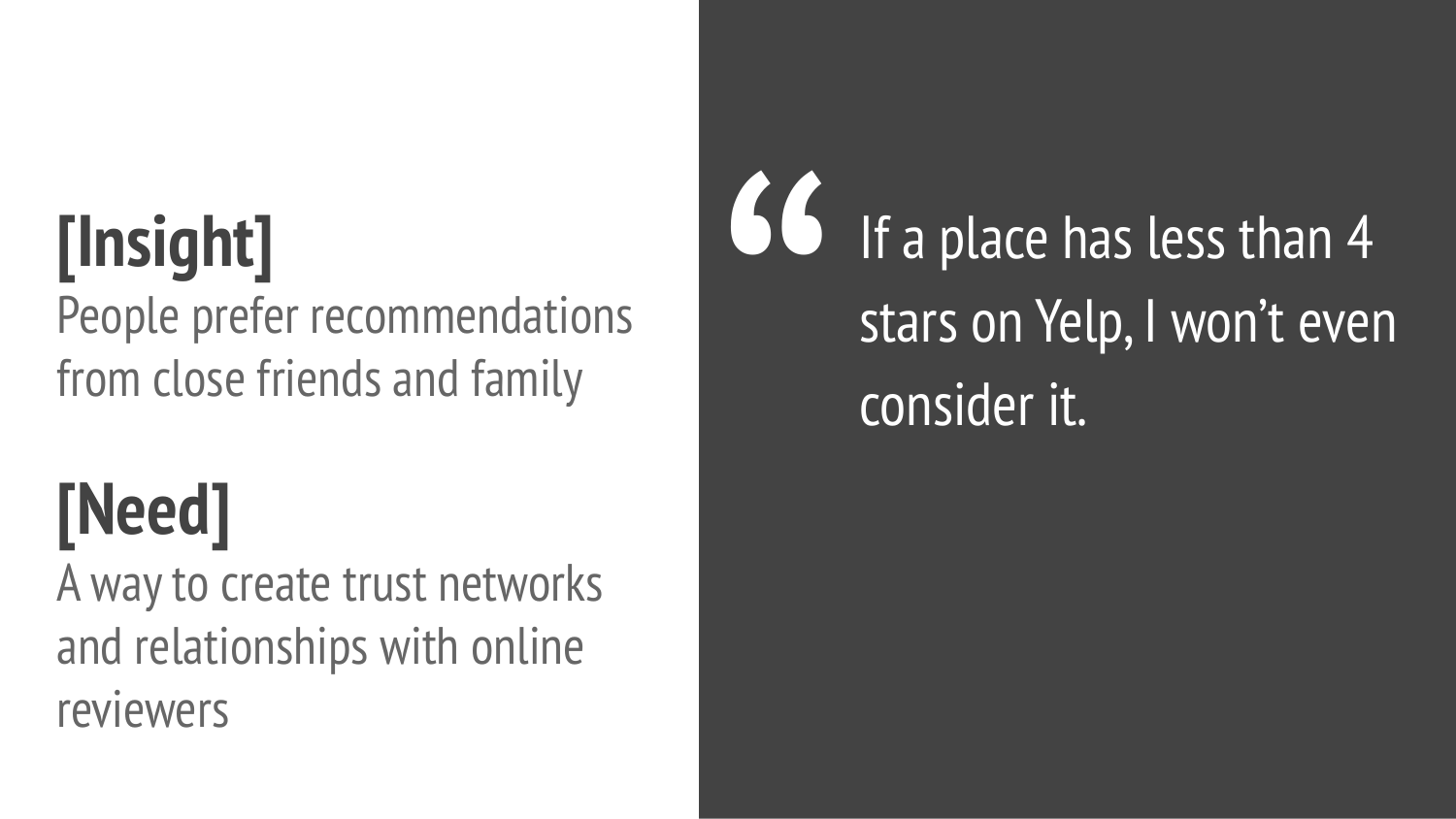

“
[Insight]
People prefer recommendations from close friends and family
If a place has less than 4 stars on Yelp, I won’t even consider it.
[Need]
A way to create trust networks and relationships with online reviewers